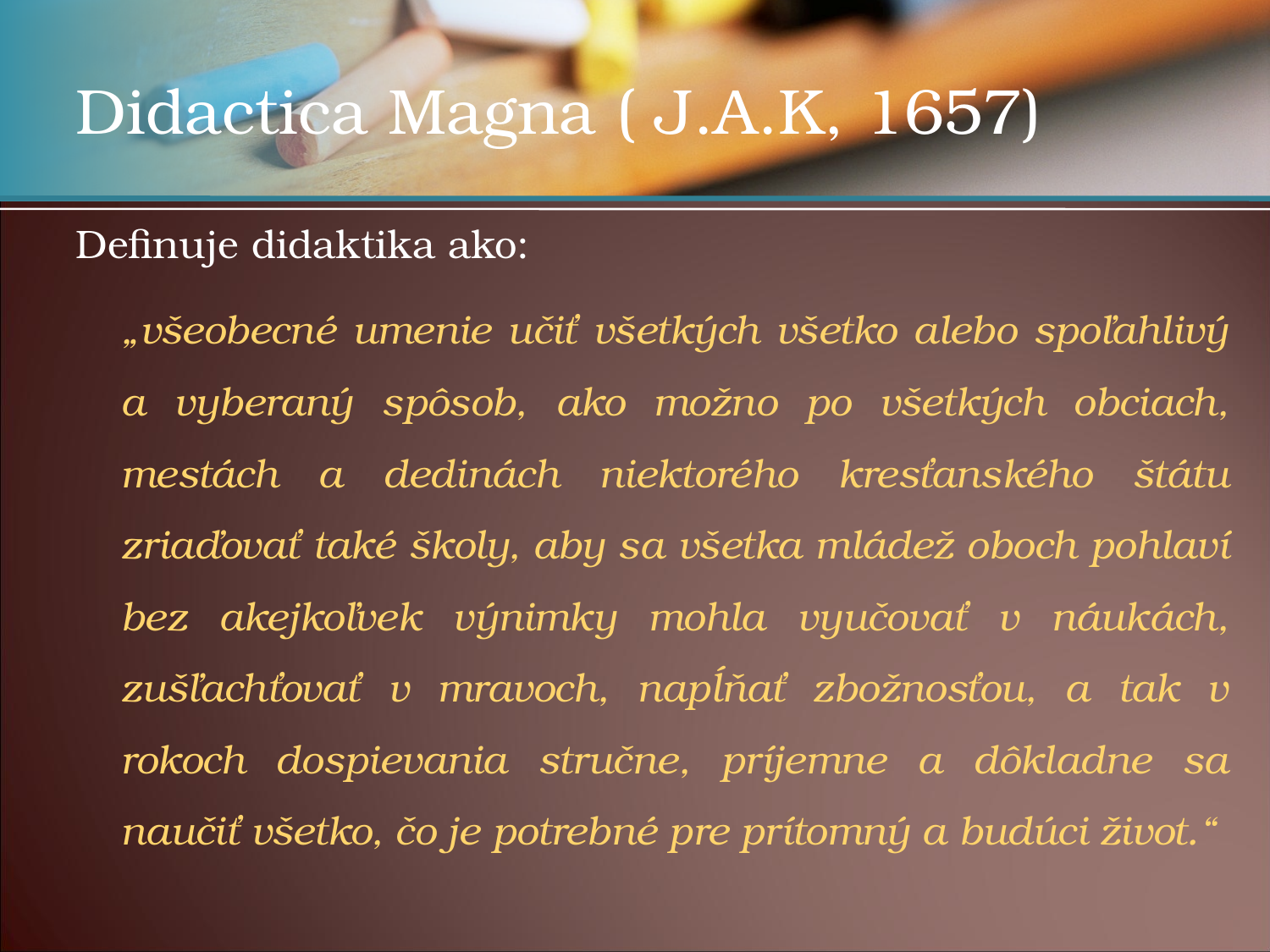

# Didactica Magna ( J.A.K, 1657)
Definuje didaktika ako:
	„všeobecné umenie učiť všetkých všetko alebo spoľahlivý a vyberaný spôsob, ako možno po všetkých obciach, mestách a dedinách niektorého kresťanského štátu zriaďovať také školy, aby sa všetka mládež oboch pohlaví bez akejkoľvek výnimky mohla vyučovať v náukách, zušľachťovať v mravoch, napĺňať zbožnosťou, a tak v rokoch dospievania stručne, príjemne a dôkladne sa naučiť všetko, čo je potrebné pre prítomný a budúci život.“